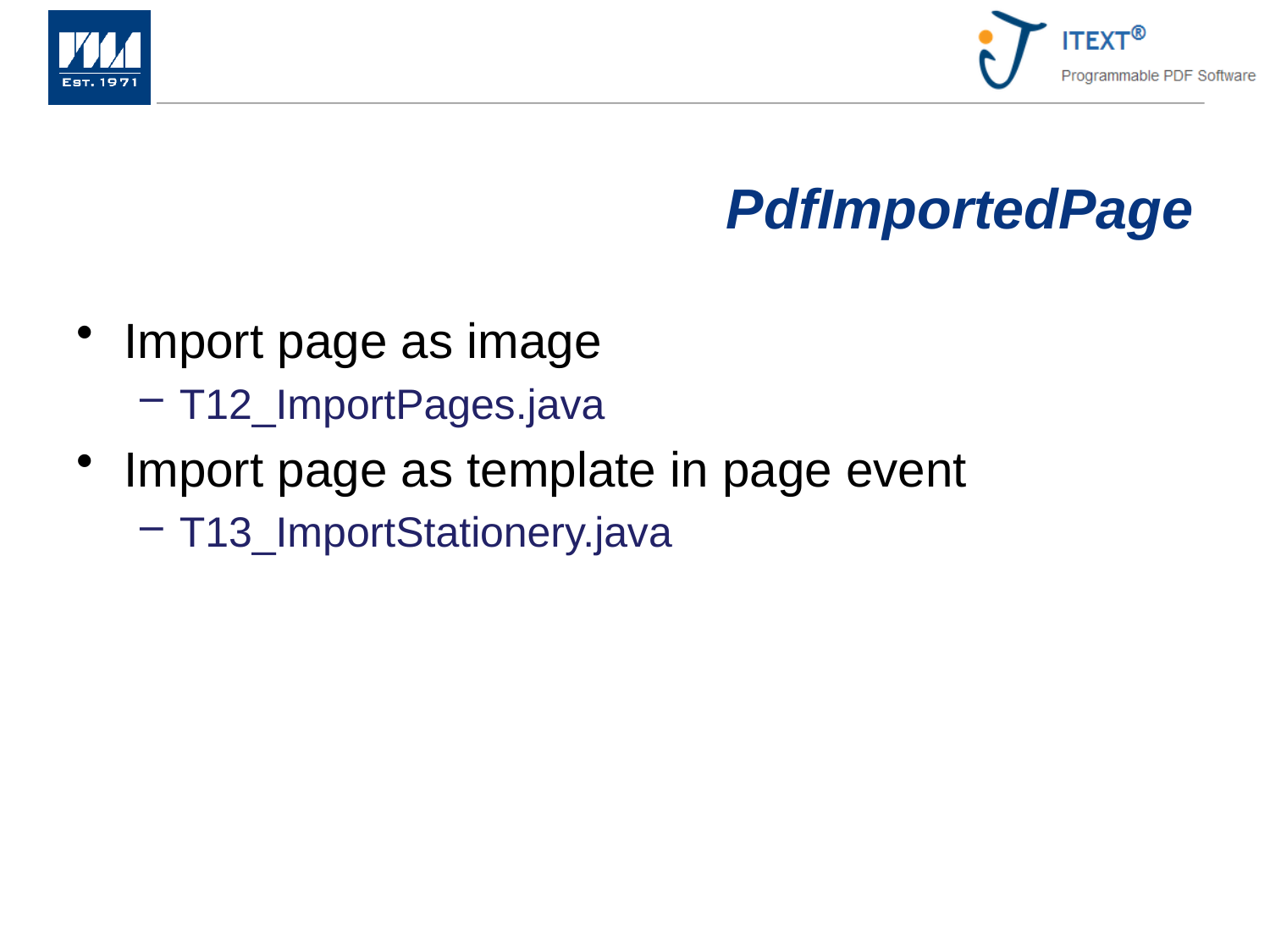

# PdfImportedPage
Import page as image
T12_ImportPages.java
Import page as template in page event
T13_ImportStationery.java